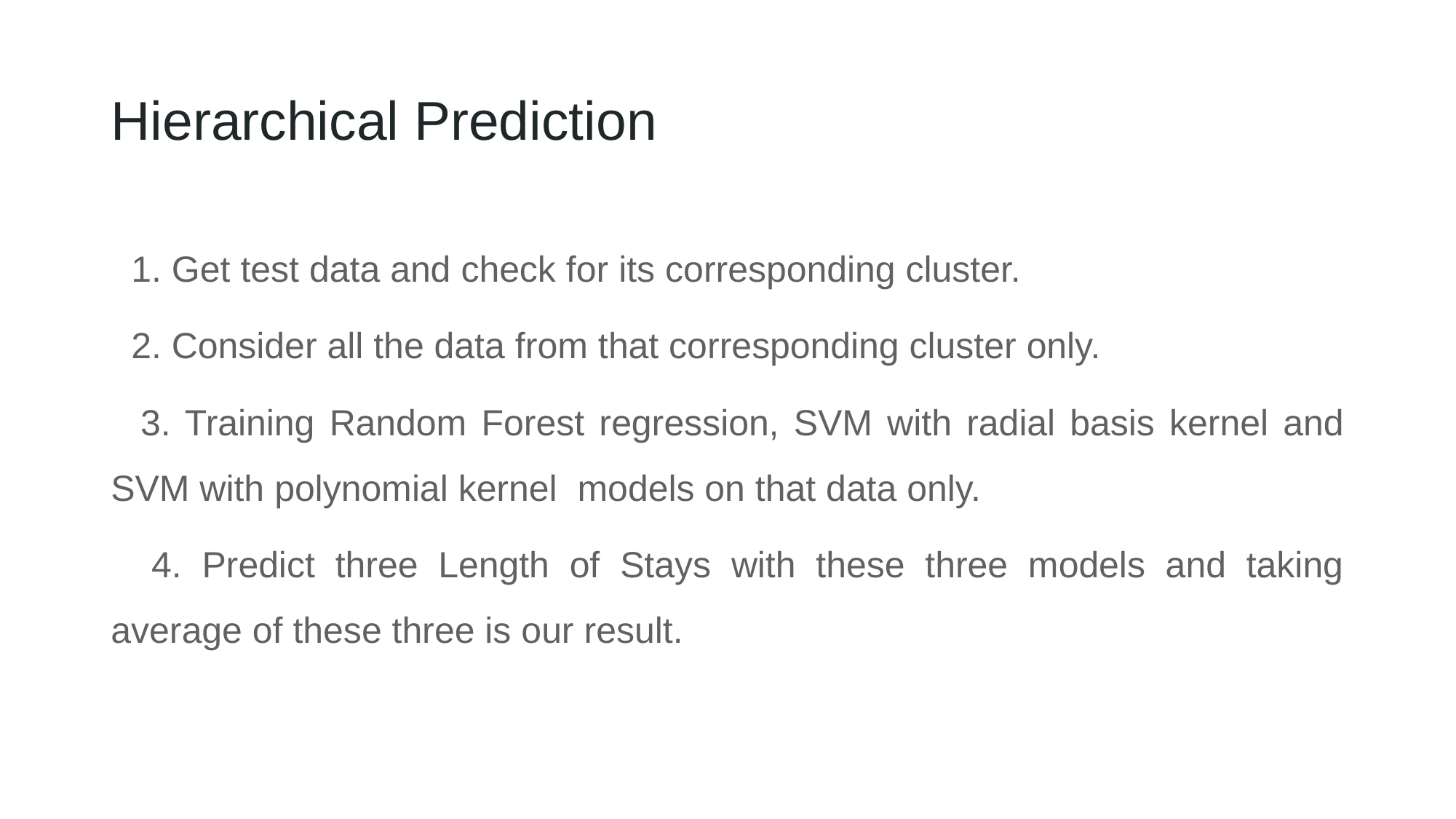

# Hierarchical Prediction
  1. Get test data and check for its corresponding cluster.
  2. Consider all the data from that corresponding cluster only.
  3. Training Random Forest regression, SVM with radial basis kernel and SVM with polynomial kernel  models on that data only.
  4. Predict three Length of Stays with these three models and taking average of these three is our result.